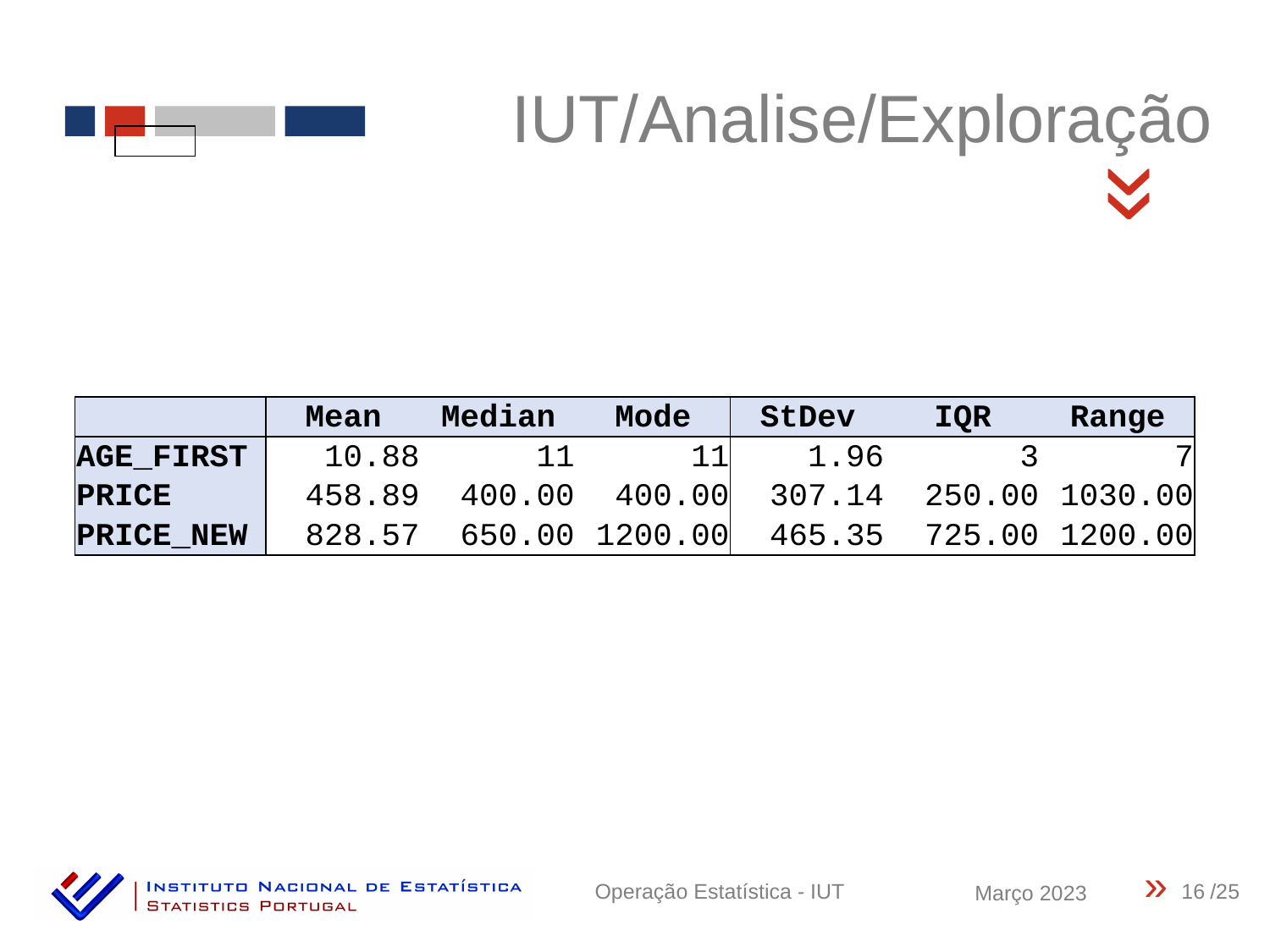

IUT/Analise/Exploração
«
|  | Mean | Median | Mode | StDev | IQR | Range |
| --- | --- | --- | --- | --- | --- | --- |
| AGE\_FIRST | 10.88 | 11 | 11 | 1.96 | 3 | 7 |
| PRICE | 458.89 | 400.00 | 400.00 | 307.14 | 250.00 | 1030.00 |
| PRICE\_NEW | 828.57 | 650.00 | 1200.00 | 465.35 | 725.00 | 1200.00 |
16